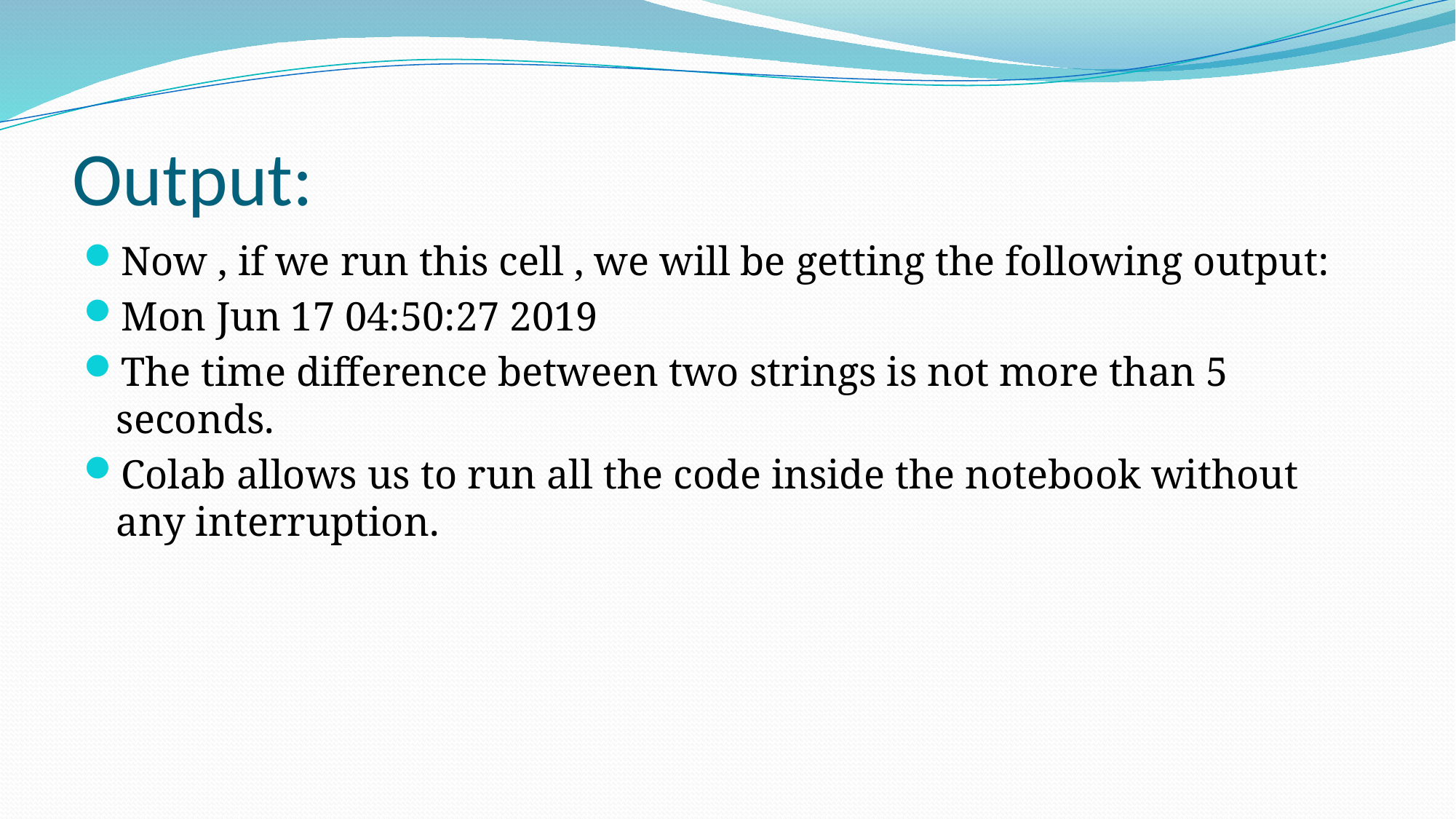

# Output:
Now , if we run this cell , we will be getting the following output:
Mon Jun 17 04:50:27 2019
The time difference between two strings is not more than 5 seconds.
Colab allows us to run all the code inside the notebook without any interruption.